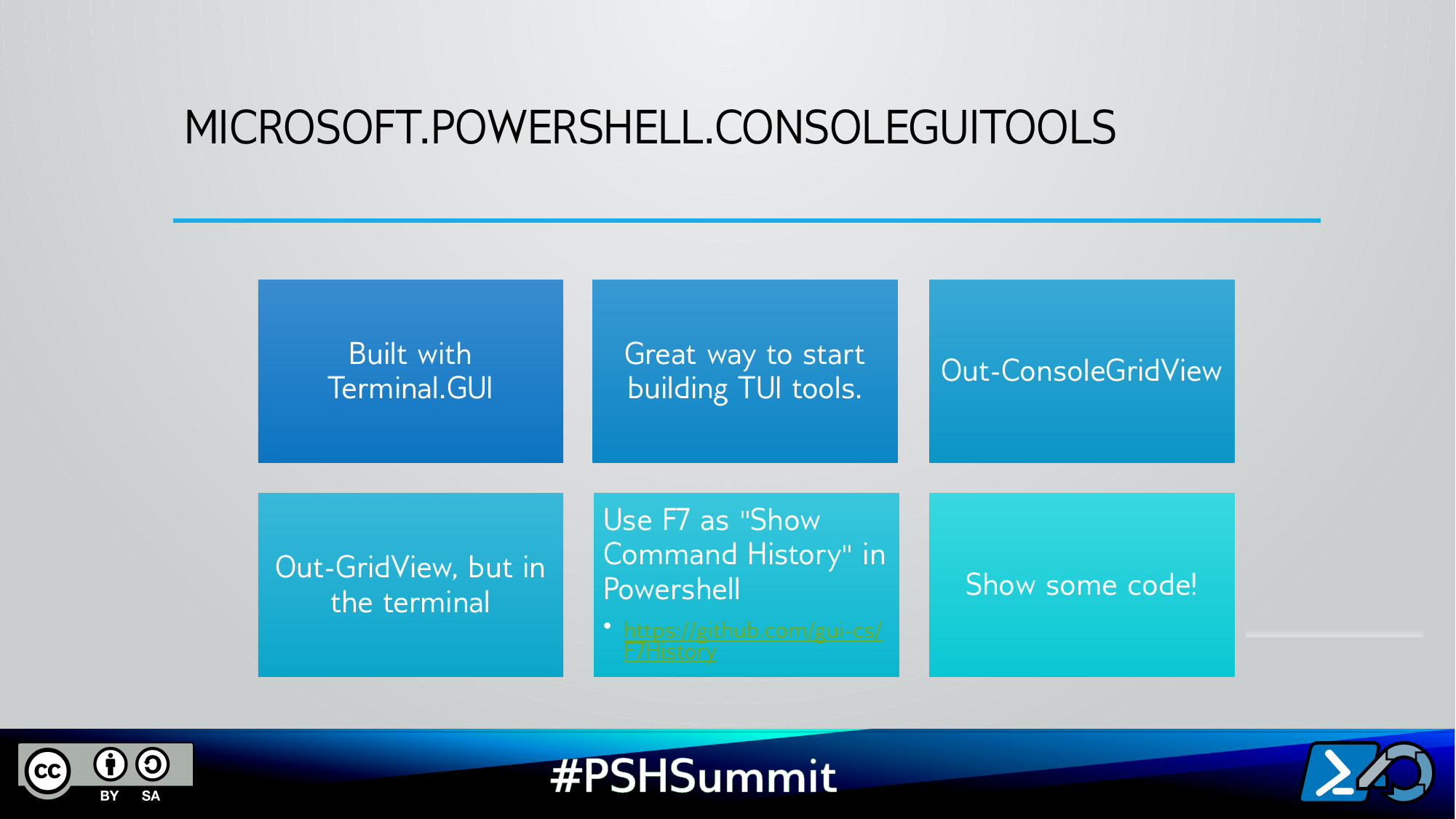

# Microsoft.PowerShell.ConsoleGuiTools
Built with Terminal.GUI
Great way to start building TUI tools.
Out-ConsoleGridView
Out-GridView, but in the terminal
Use F7 as "Show Command History" in Powershell
https://github.com/gui-cs/F7History
Show some code!